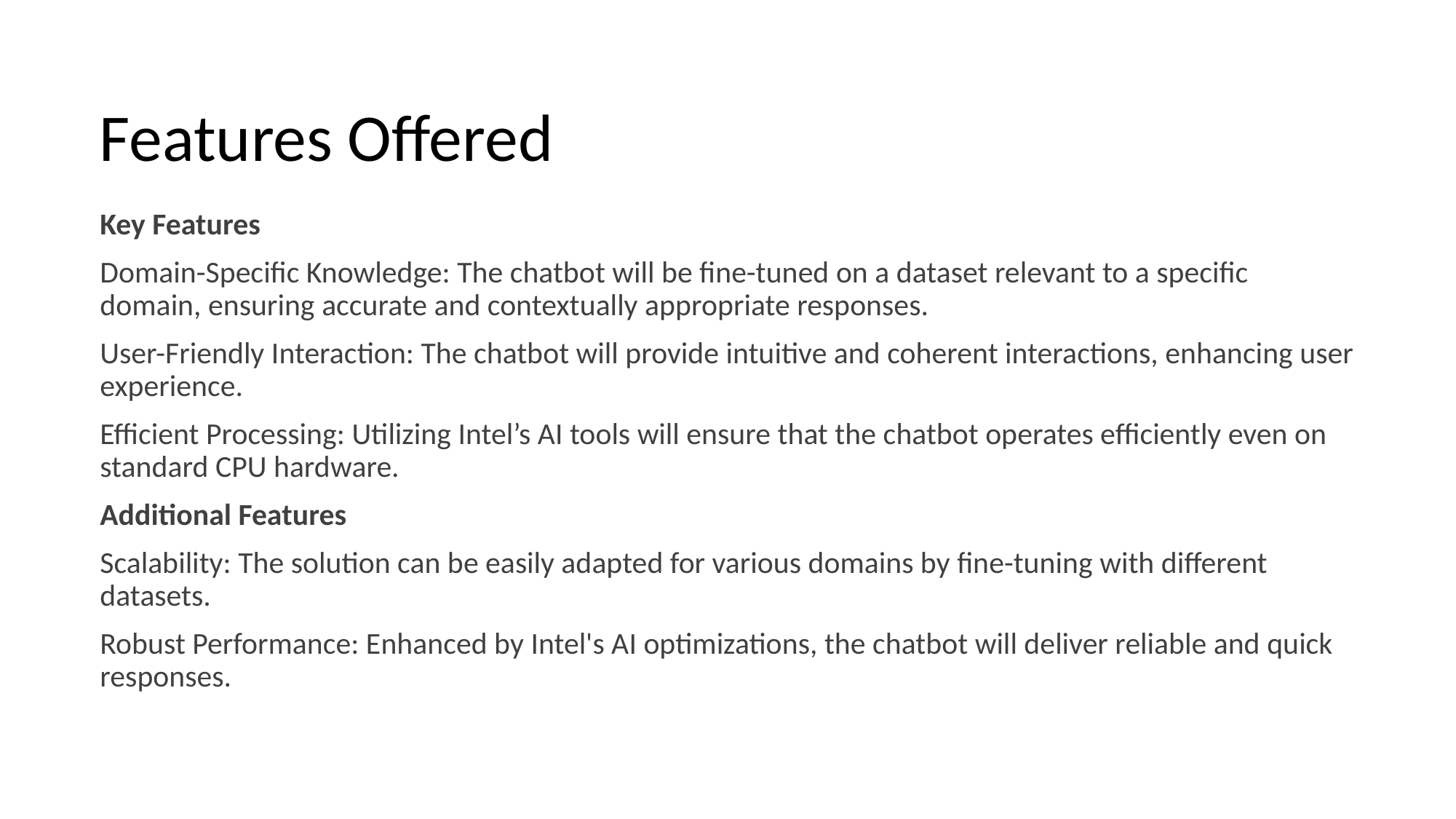

# Features Offered
Key Features
Domain-Specific Knowledge: The chatbot will be fine-tuned on a dataset relevant to a specific domain, ensuring accurate and contextually appropriate responses.
User-Friendly Interaction: The chatbot will provide intuitive and coherent interactions, enhancing user experience.
Efficient Processing: Utilizing Intel’s AI tools will ensure that the chatbot operates efficiently even on standard CPU hardware.
Additional Features
Scalability: The solution can be easily adapted for various domains by fine-tuning with different datasets.
Robust Performance: Enhanced by Intel's AI optimizations, the chatbot will deliver reliable and quick responses.